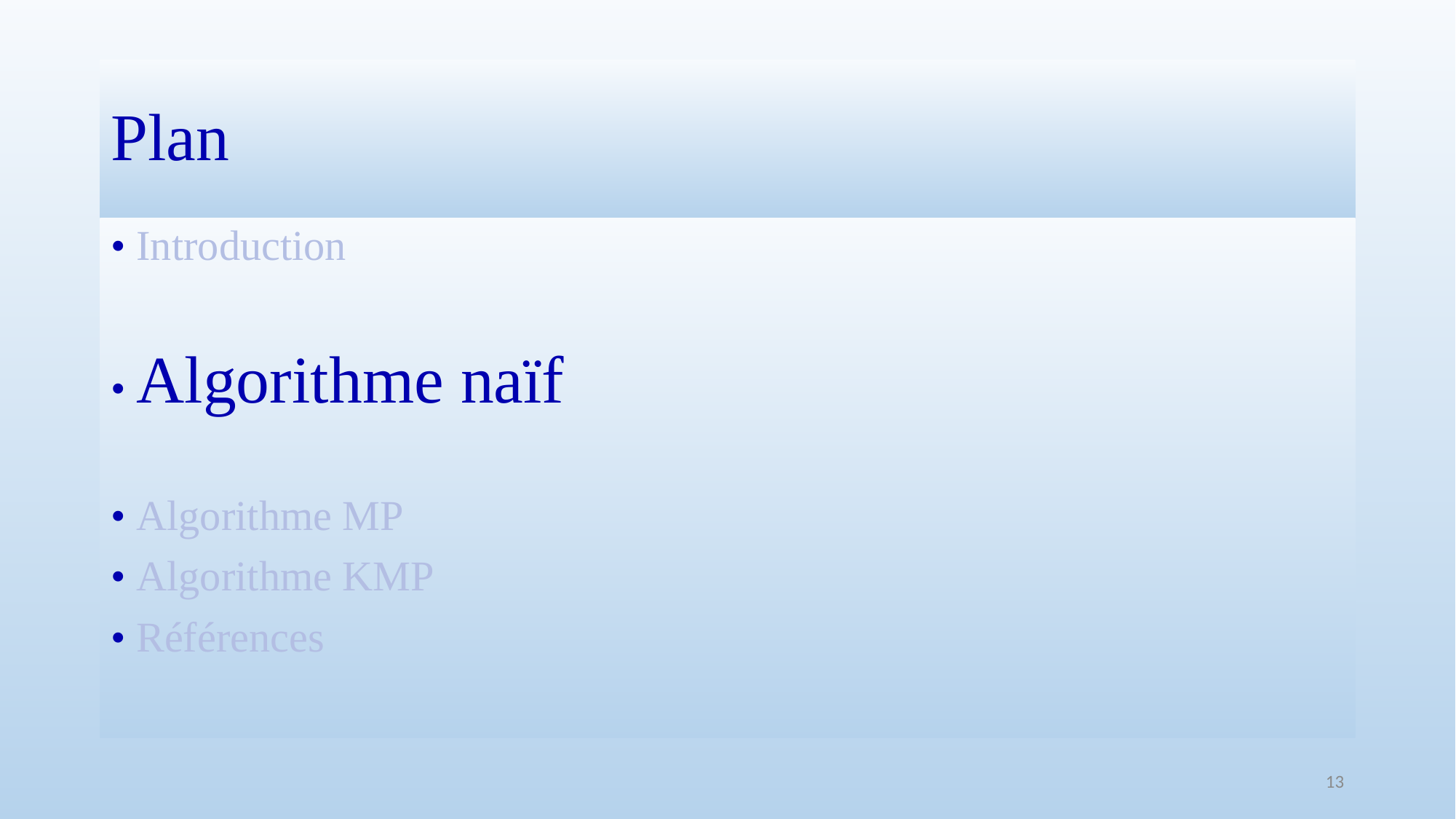

# Plan
• Introduction

• Algorithme naïf

• Algorithme MP
• Algorithme KMP
• Références
13